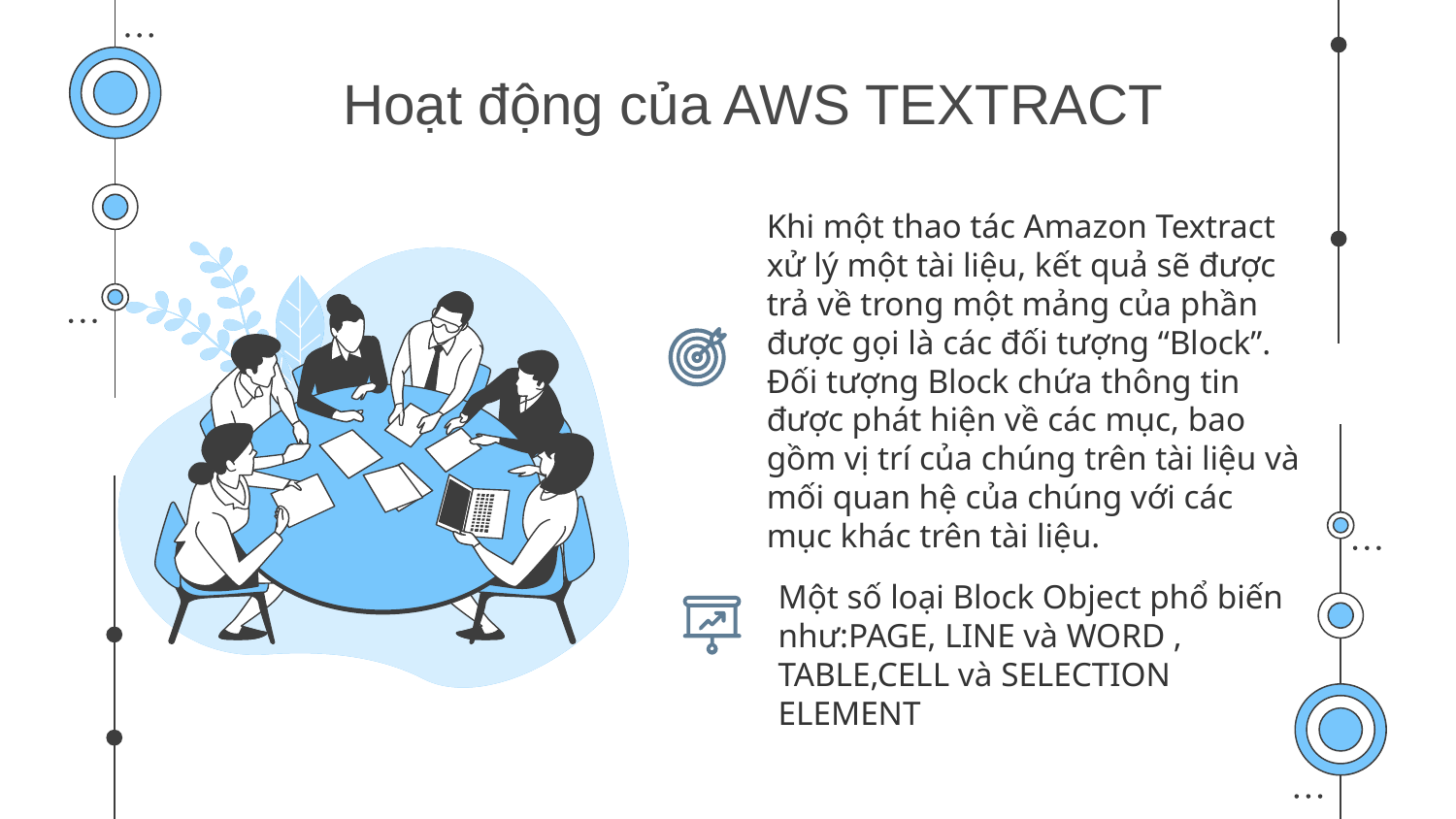

# Hoạt động của AWS TEXTRACT
Khi một thao tác Amazon Textract xử lý một tài liệu, kết quả sẽ được trả về trong một mảng của phần được gọi là các đối tượng “Block”. Đối tượng Block chứa thông tin được phát hiện về các mục, bao gồm vị trí của chúng trên tài liệu và mối quan hệ của chúng với các mục khác trên tài liệu.

Một số loại Block Object phổ biến như:PAGE, LINE và WORD , TABLE,CELL và SELECTION ELEMENT